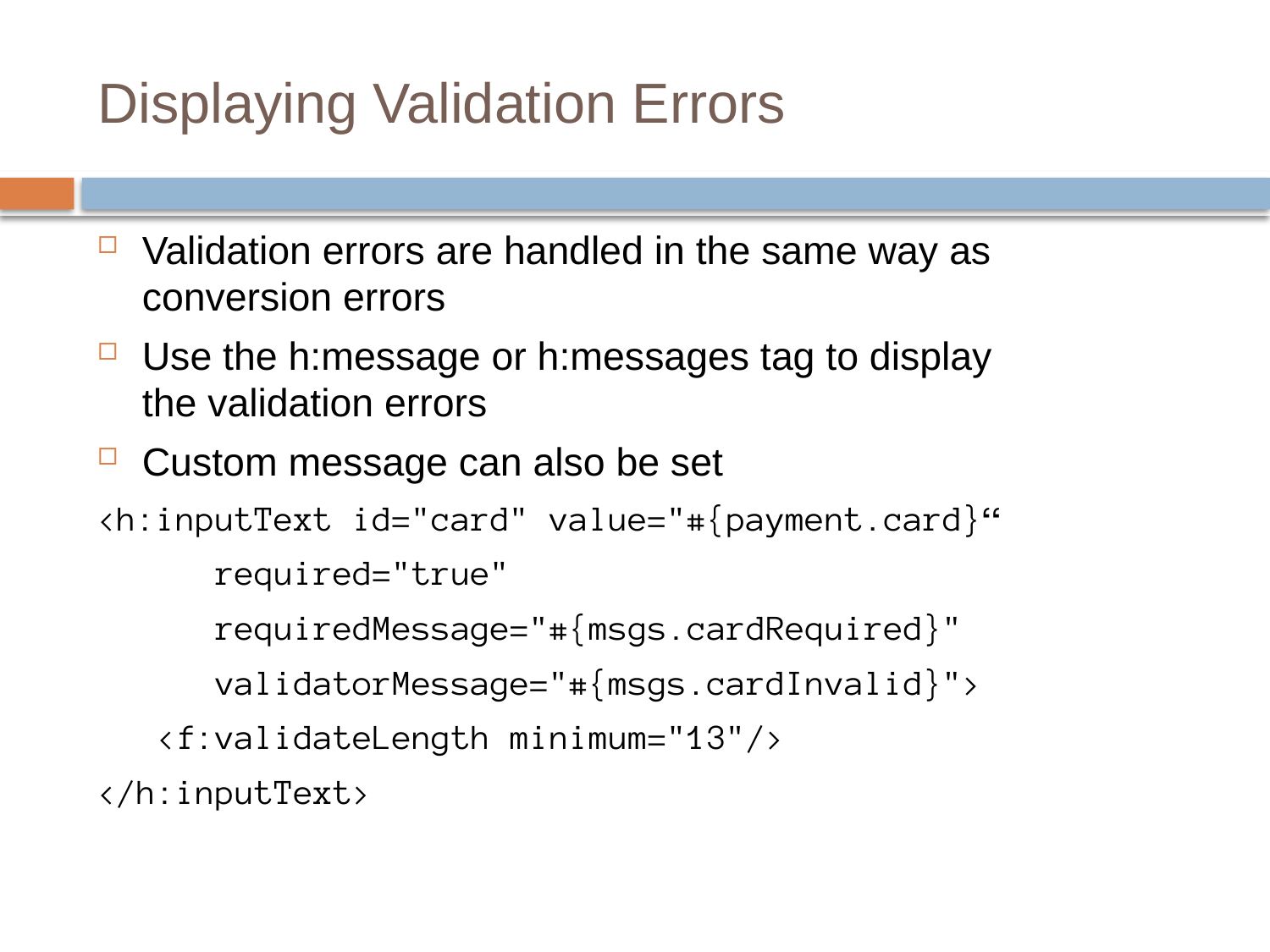

# Displaying Validation Errors
Validation errors are handled in the same way as conversion errors
Use the h:message or h:messages tag to display the validation errors
Custom message can also be set
<h:inputText id="card" value="#{payment.card}“
 	required="true"
	requiredMessage="#{msgs.cardRequired}"
	validatorMessage="#{msgs.cardInvalid}">
   <f:validateLength minimum="13"/>
</h:inputText>